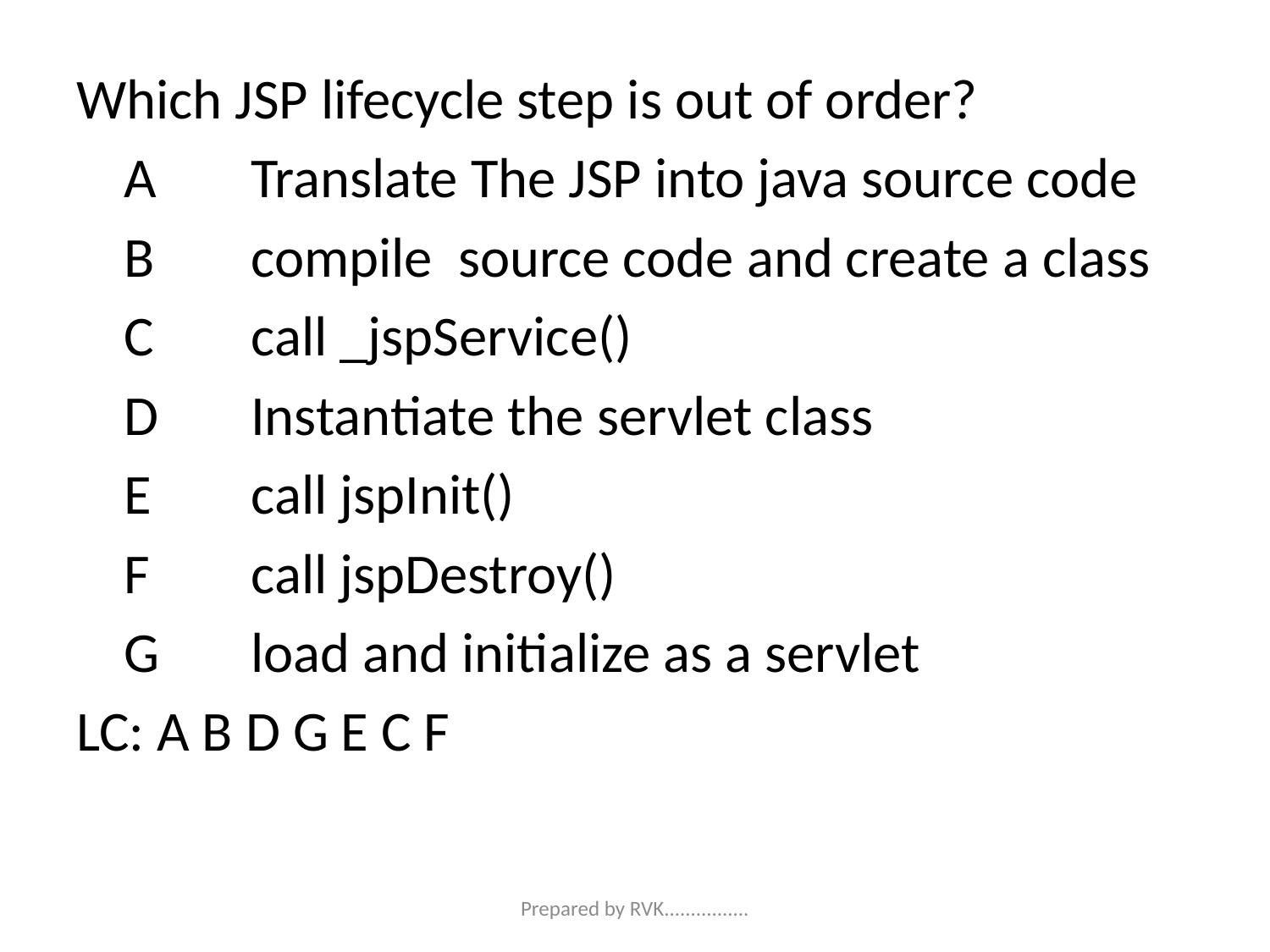

Which JSP lifecycle step is out of order?
	A	Translate The JSP into java source code
	B	compile  source code and create a class
	C	call _jspService()
	D	Instantiate the servlet class
	E	call jspInit()
	F	call jspDestroy()
	G	load and initialize as a servlet
LC: A B D G E C F

Prepared by RVK................